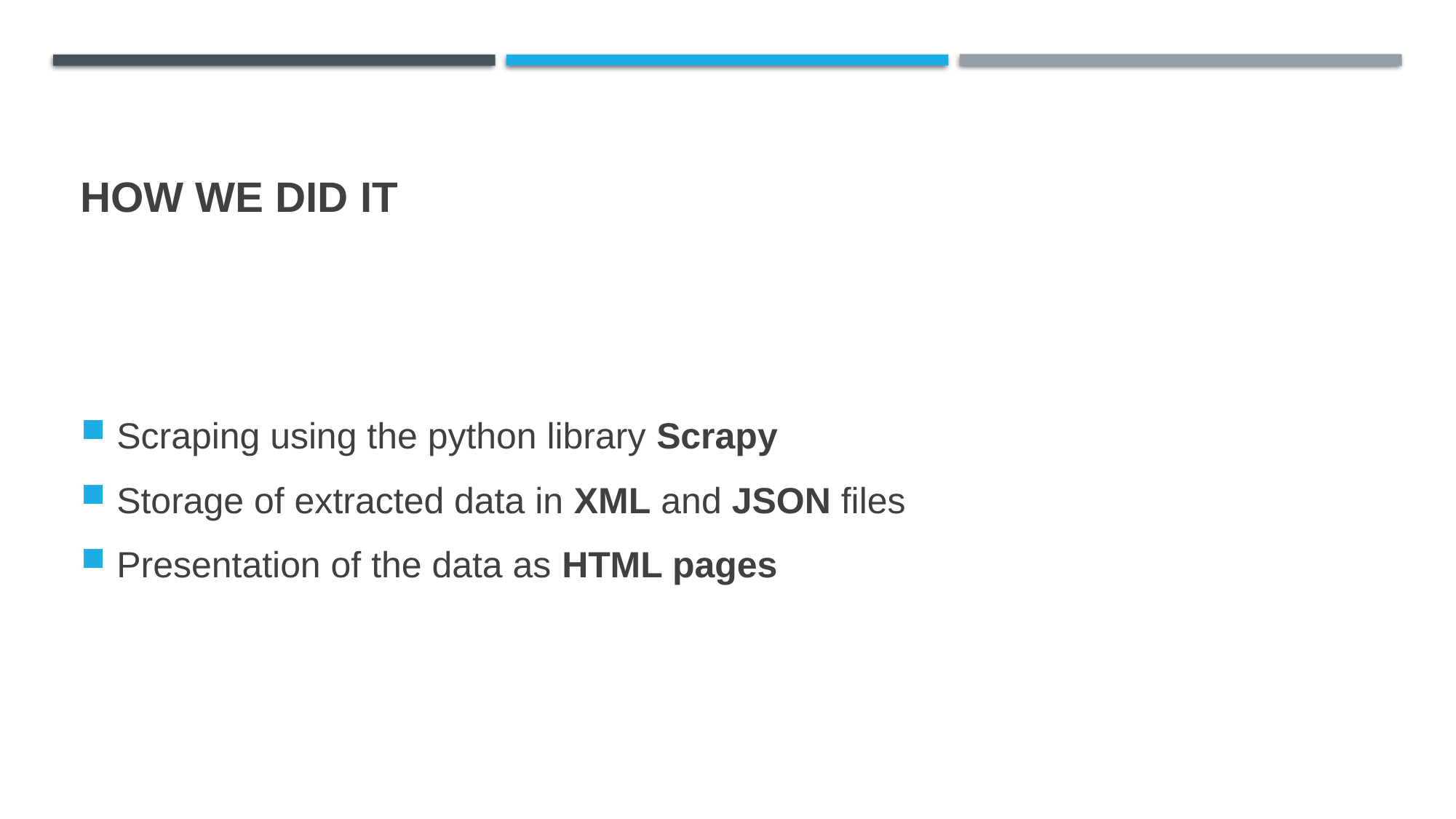

# How we did it
Scraping using the python library Scrapy
Storage of extracted data in XML and JSON files
Presentation of the data as HTML pages